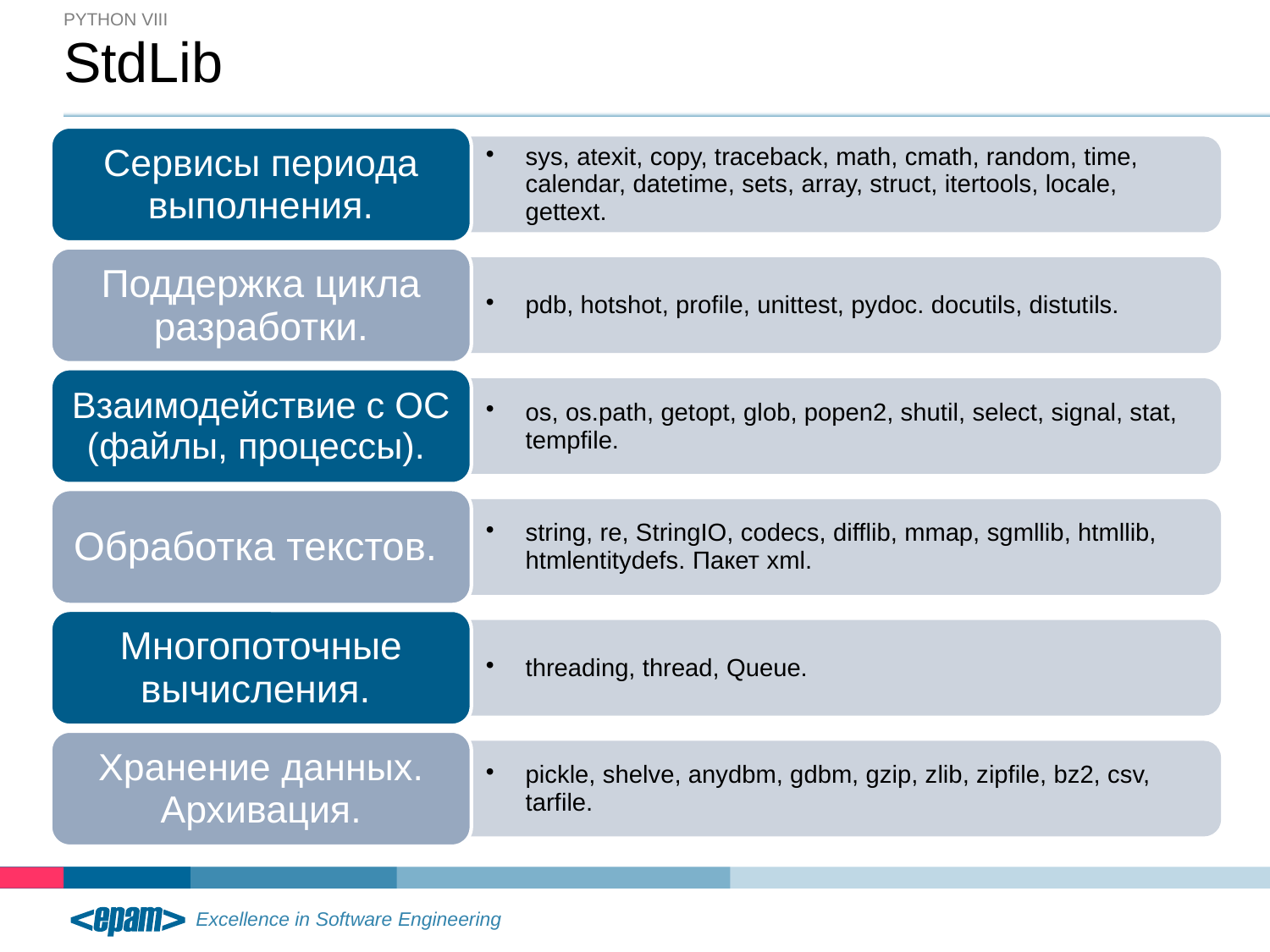

Python VIII
# StdLib
Сервисы периода выполнения.
Поддержка цикла разработки.
Взаимодействие с ОС (файлы, процессы).
Обработка текстов.
Многопоточные вычисления.
Хранение данных. Архивация.
sys, atexit, copy, traceback, math, cmath, random, time, calendar, datetime, sets, array, struct, itertools, locale, gettext.
pdb, hotshot, profile, unittest, pydoc. docutils, distutils.
os, os.path, getopt, glob, popen2, shutil, select, signal, stat, tempfile.
string, re, StringIO, codecs, difflib, mmap, sgmllib, htmllib, htmlentitydefs. Пакет xml.
pickle, shelve, anydbm, gdbm, gzip, zlib, zipfile, bz2, csv, tarfile.
threading, thread, Queue.